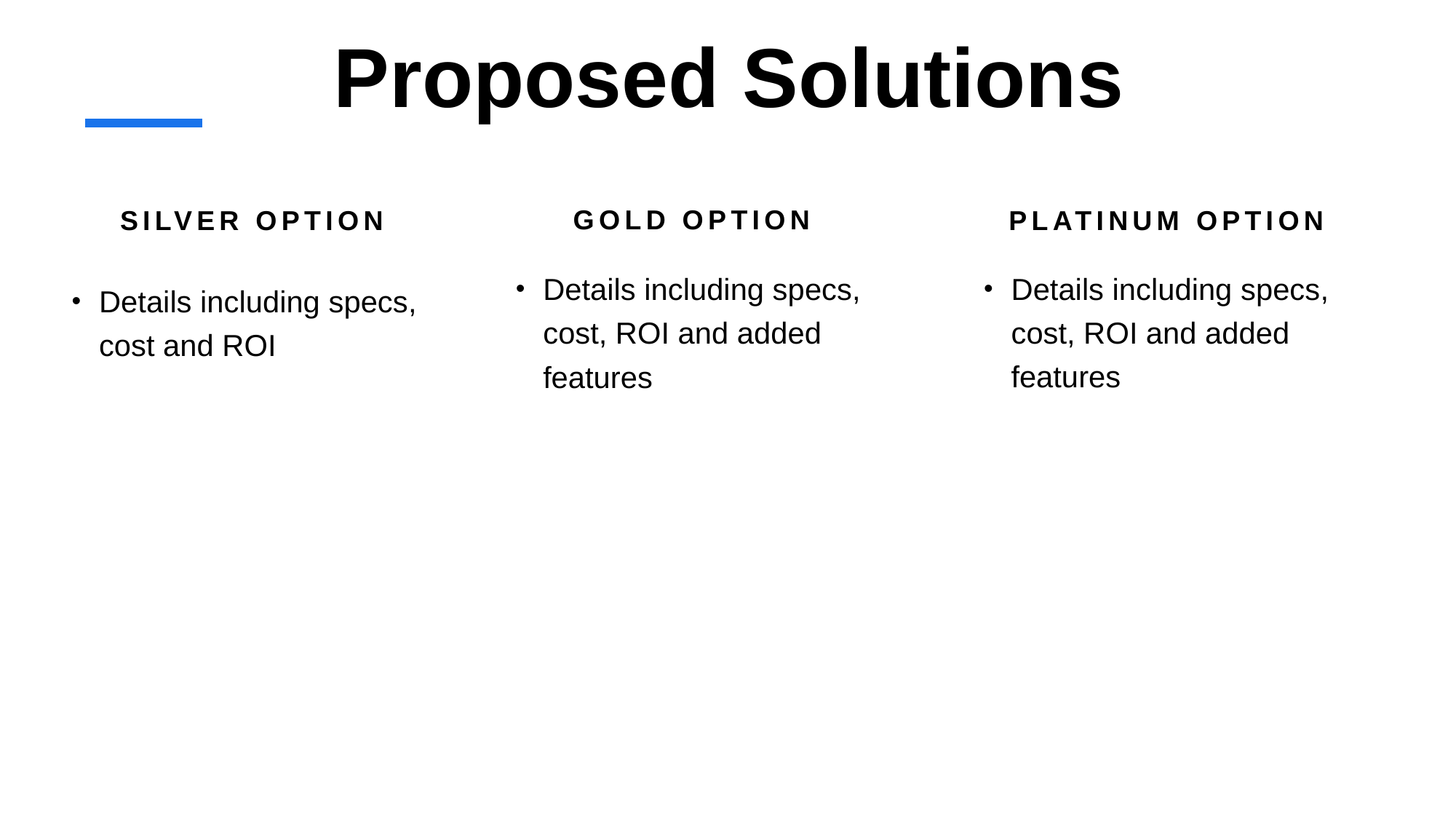

# Proposed Solutions
Gold Option
Platinum Option
Silver Option
Details including specs, cost, ROI and added features
Details including specs, cost, ROI and added features
Details including specs, cost and ROI